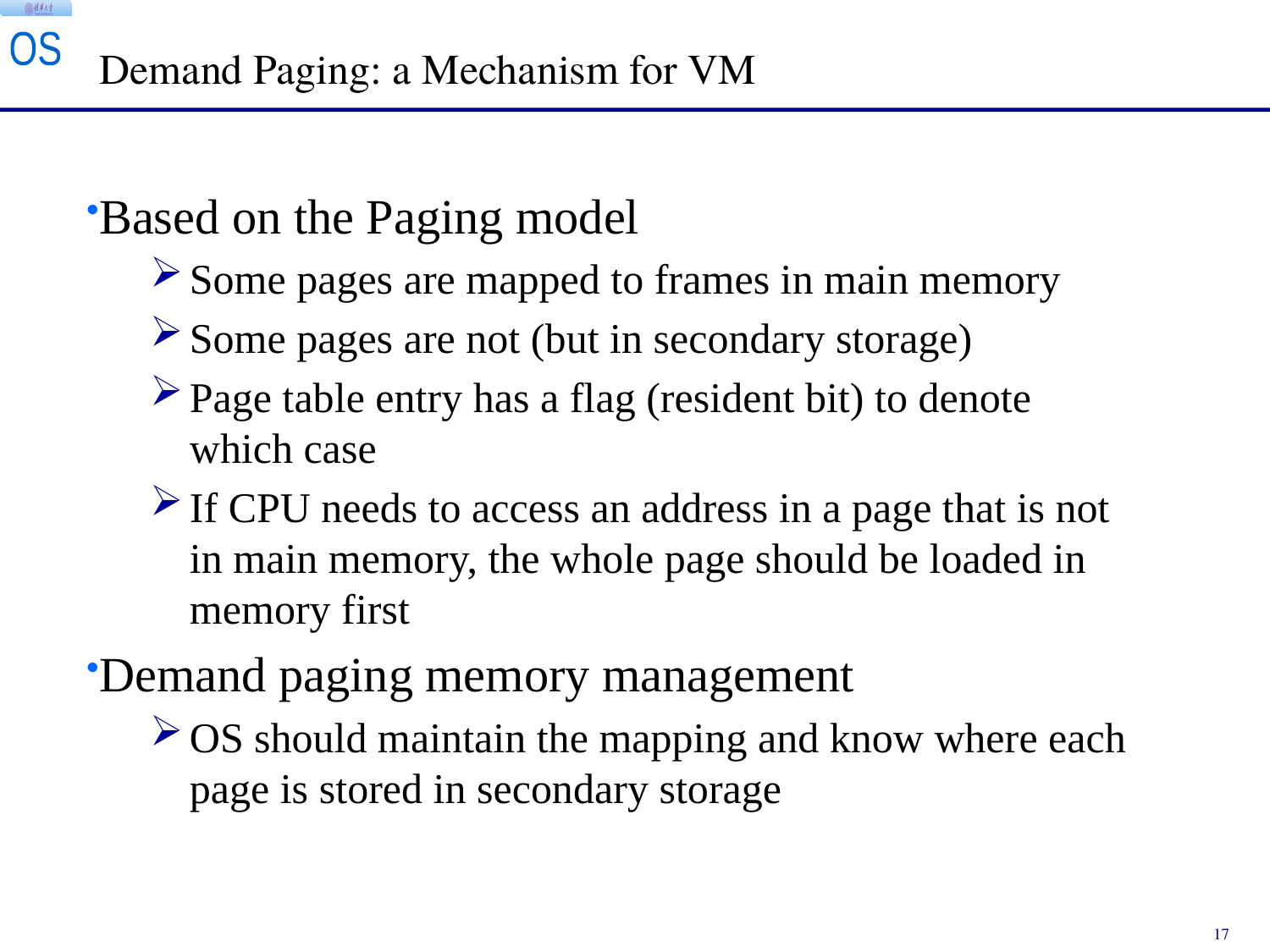

Demand Paging: a Mechanism for VM
Based on the Paging model
Some pages are mapped to frames in main memory
Some pages are not (but in secondary storage)
Page table entry has a flag (resident bit) to denote which case
If CPU needs to access an address in a page that is not in main memory, the whole page should be loaded in memory first
Demand paging memory management
OS should maintain the mapping and know where each page is stored in secondary storage